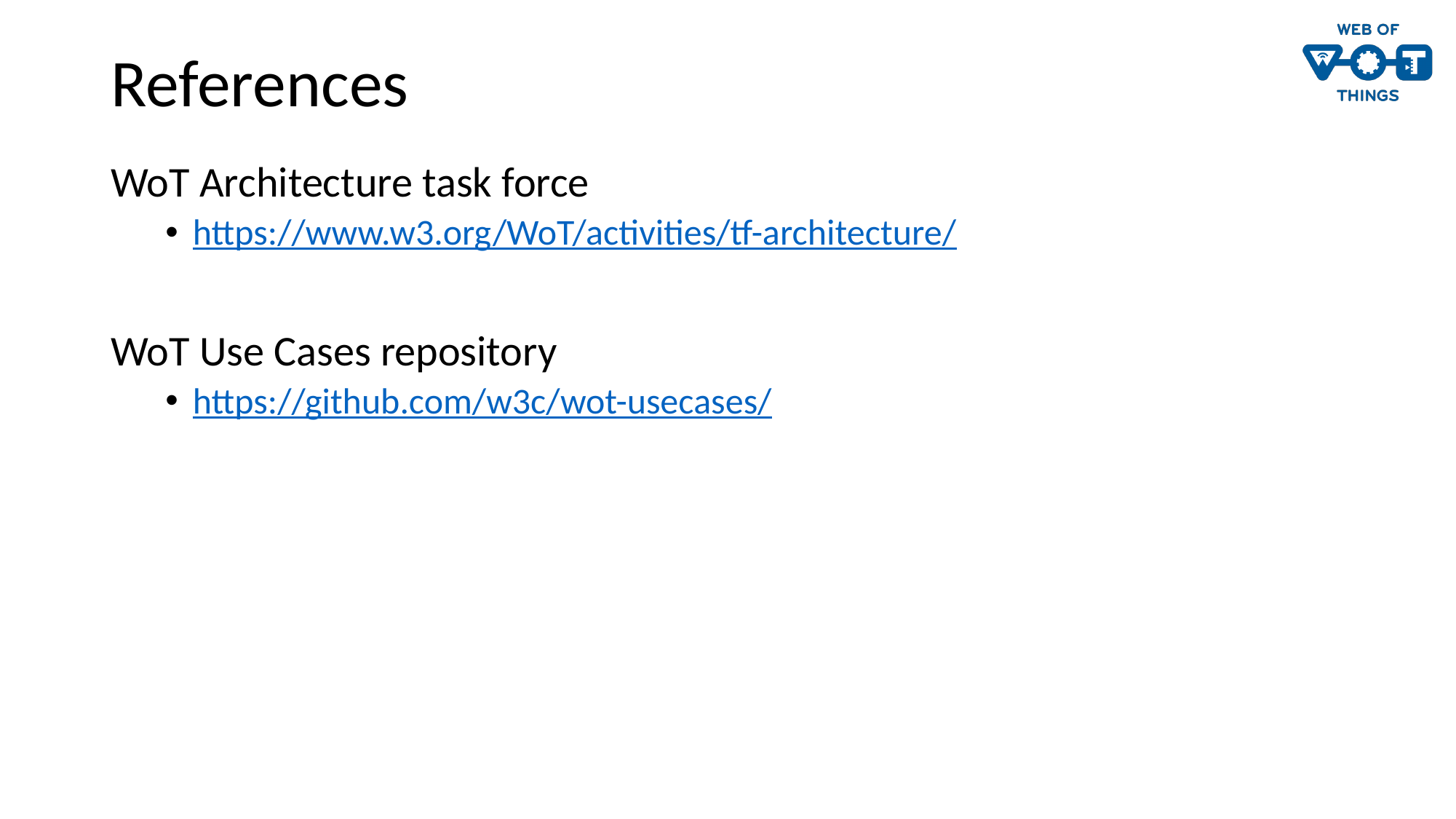

# References
WoT Architecture task force
https://www.w3.org/WoT/activities/tf-architecture/

WoT Use Cases repository
https://github.com/w3c/wot-usecases/